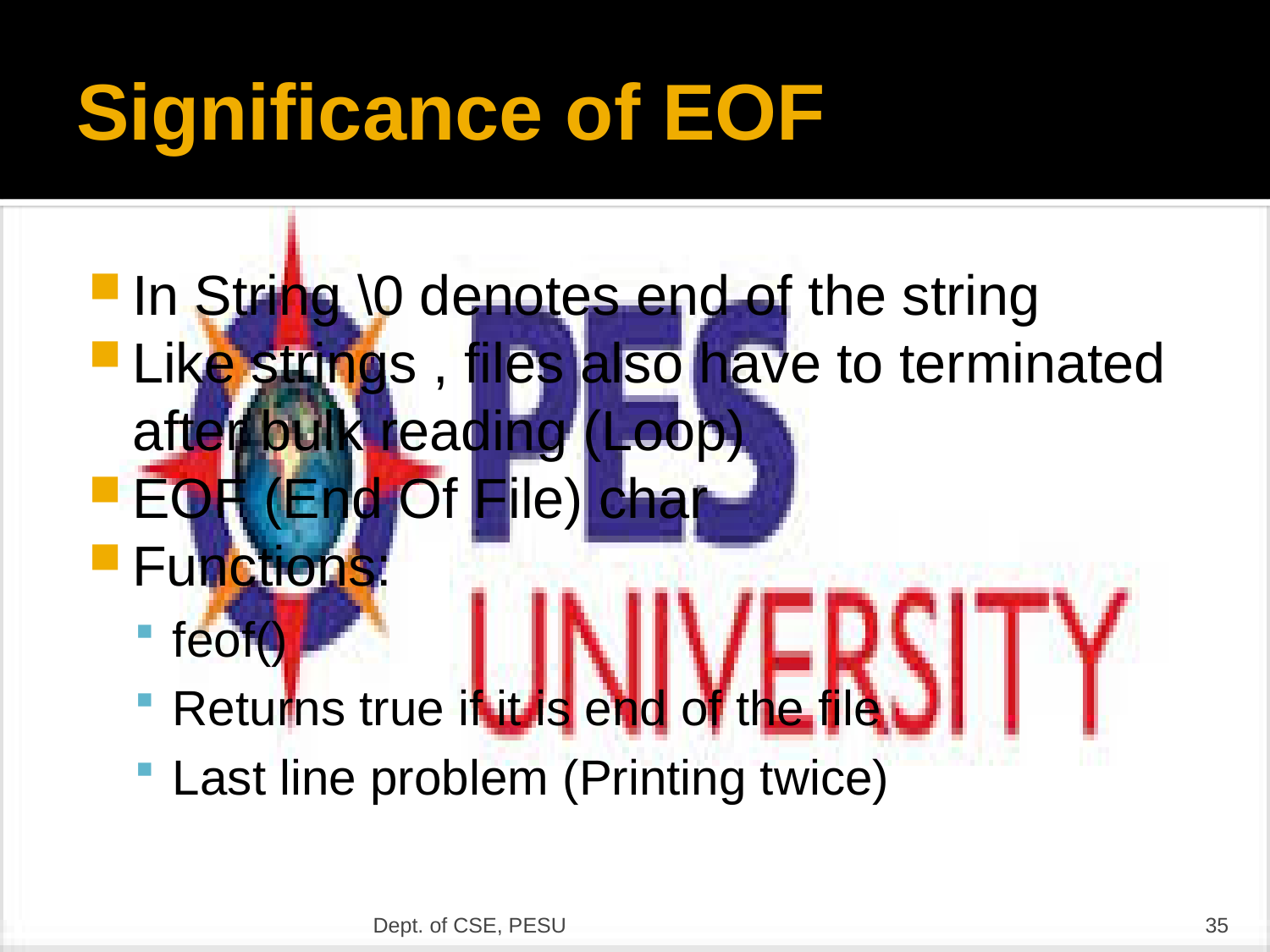

# Significance of EOF
In String \0 denotes end of the string
Like strings , files also have to terminated after bulk reading (Loop)
EOF (End Of File) char
Functions:
feof()
Returns true if it is end of the file
Last line problem (Printing twice)

Dept. of CSE, PESU
35